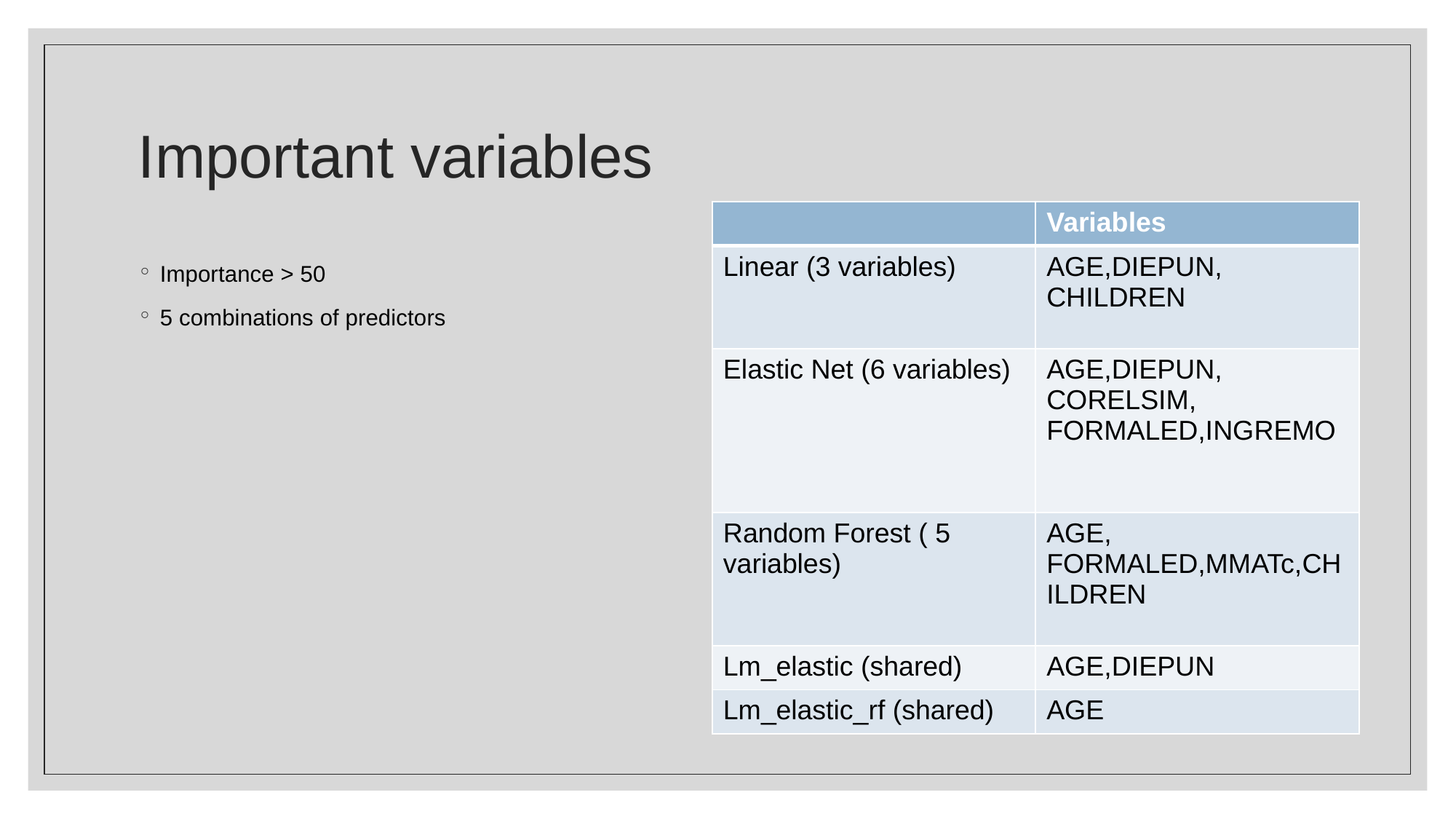

# Important variables
|  | Variables |
| --- | --- |
| Linear (3 variables) | AGE,DIEPUN, CHILDREN |
| Elastic Net (6 variables) | AGE,DIEPUN, CORELSIM, FORMALED,INGREMO |
| Random Forest ( 5 variables) | AGE, FORMALED,MMATc,CHILDREN |
| Lm\_elastic (shared) | AGE,DIEPUN |
| Lm\_elastic\_rf (shared) | AGE |
Importance > 50
5 combinations of predictors